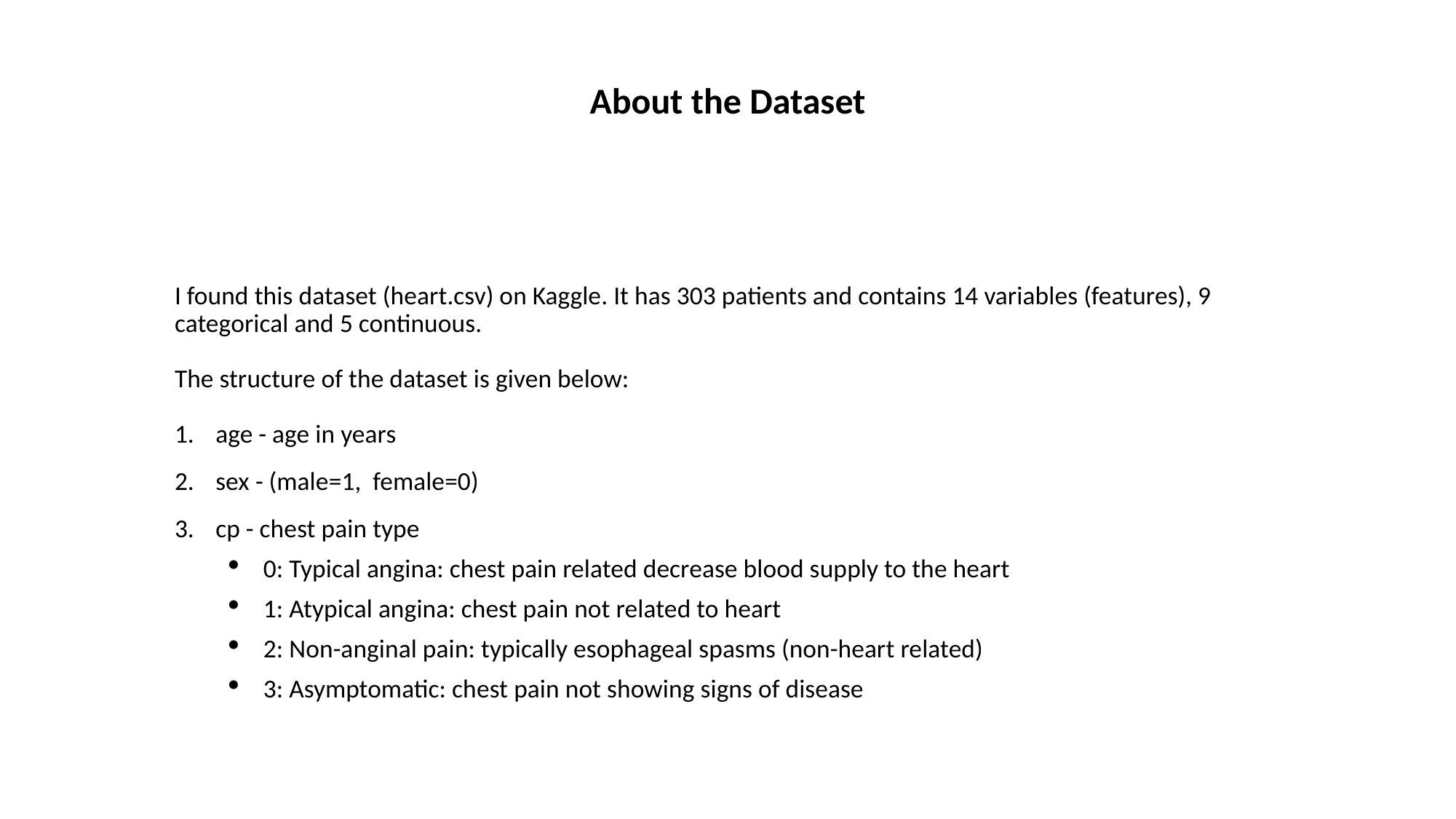

# About the Dataset
About the Dataset
I found this dataset (heart.csv) on Kaggle. It has 303 patients and contains 14 variables (features), 9 categorical and 5 continuous.
The structure of the dataset is given below:
age - age in years
sex - (male=1,  female=0)
cp - chest pain type
0: Typical angina: chest pain related decrease blood supply to the heart
1: Atypical angina: chest pain not related to heart
2: Non-anginal pain: typically esophageal spasms (non-heart related)
3: Asymptomatic: chest pain not showing signs of disease